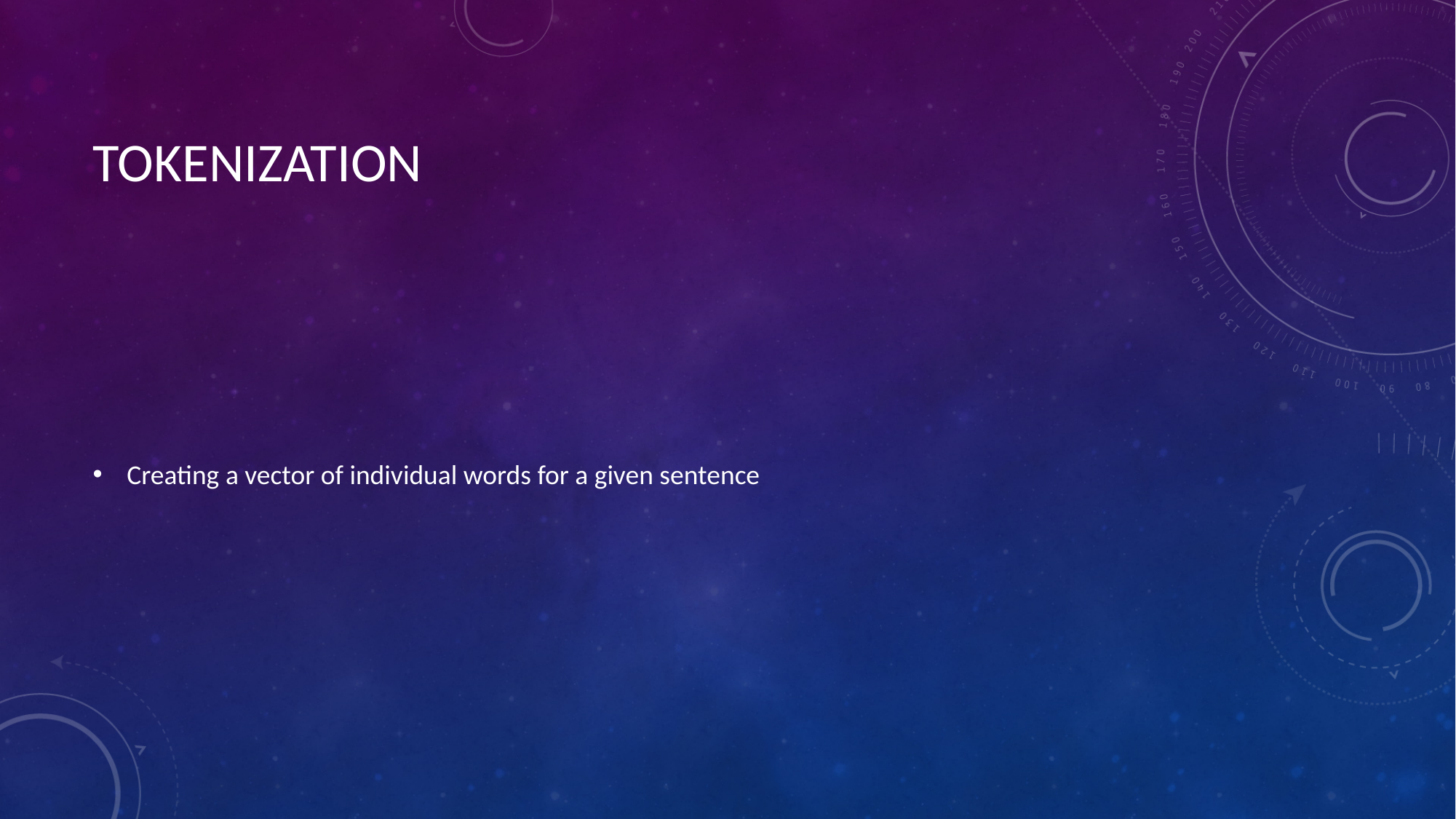

# Tokenization
Creating a vector of individual words for a given sentence